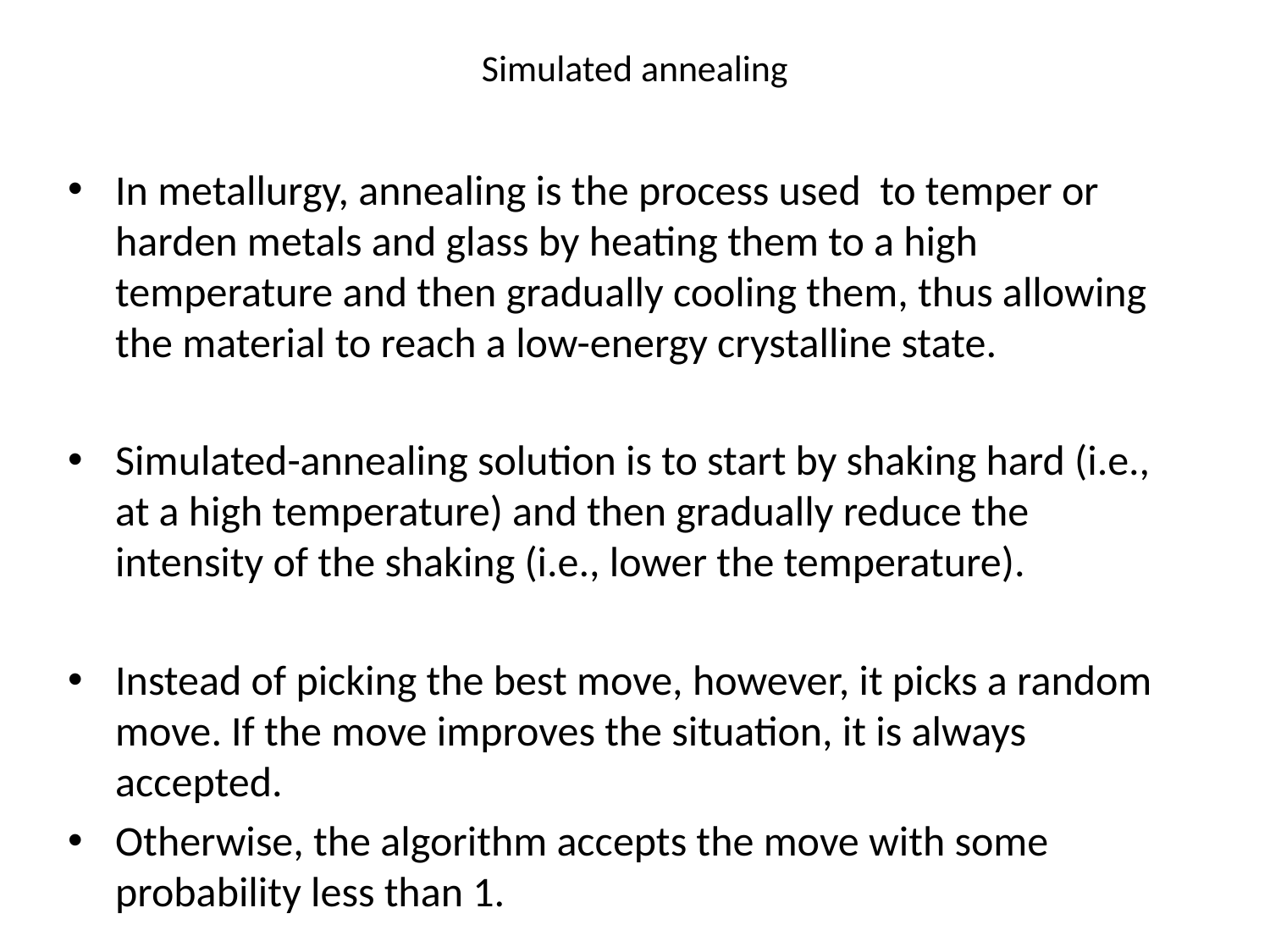

# Simulated annealing
In metallurgy, annealing is the process used  to temper or harden metals and glass by heating them to a high temperature and then gradually cooling them, thus allowing the material to reach a low-energy crystalline state.

Simulated-annealing solution is to start by shaking hard (i.e., at a high temperature) and then gradually reduce the intensity of the shaking (i.e., lower the temperature).

Instead of picking the best move, however, it picks a random move. If the move improves the situation, it is always accepted.
Otherwise, the algorithm accepts the move with some probability less than 1.